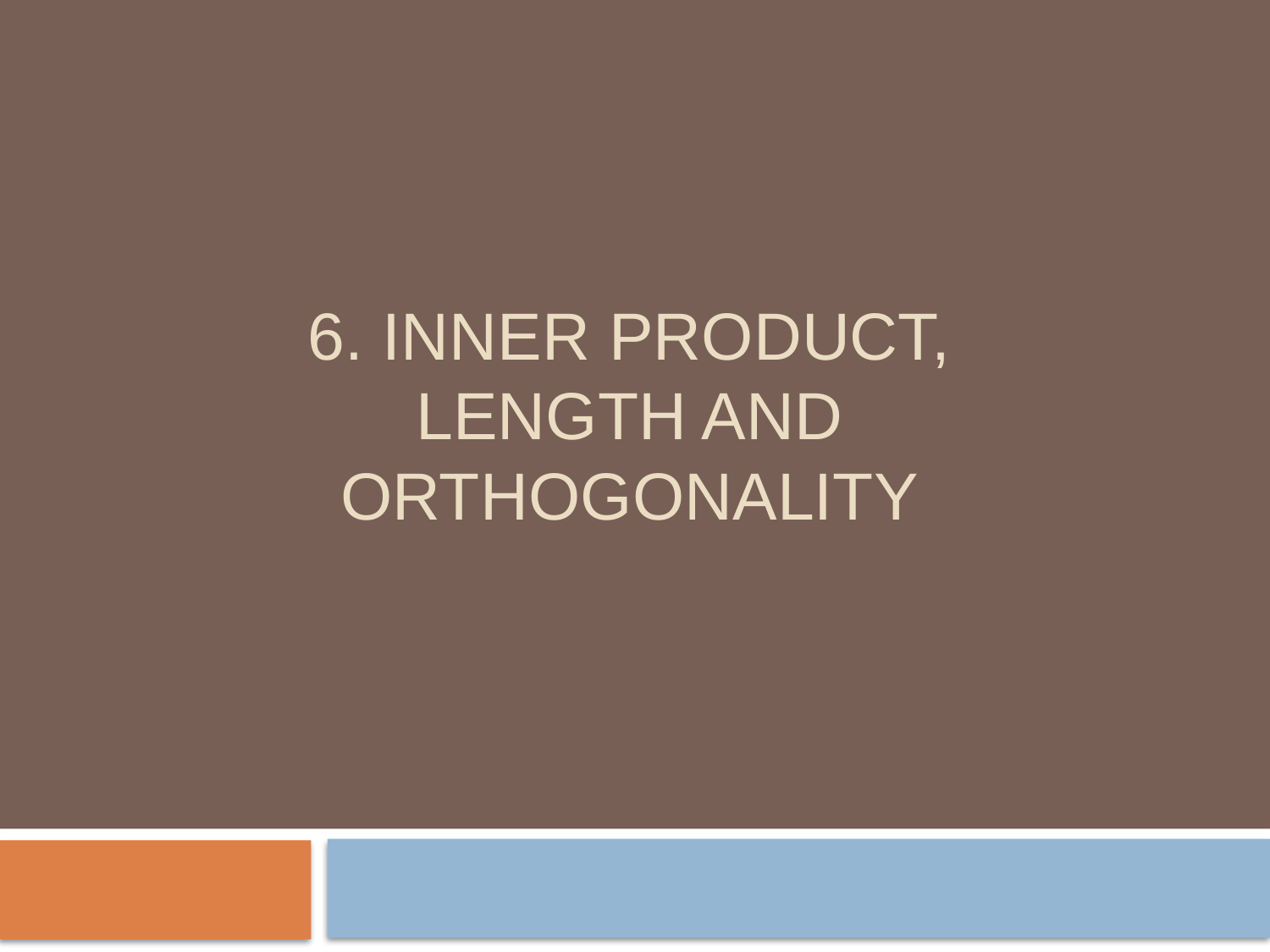

# 6. Inner product, length and orthogonality